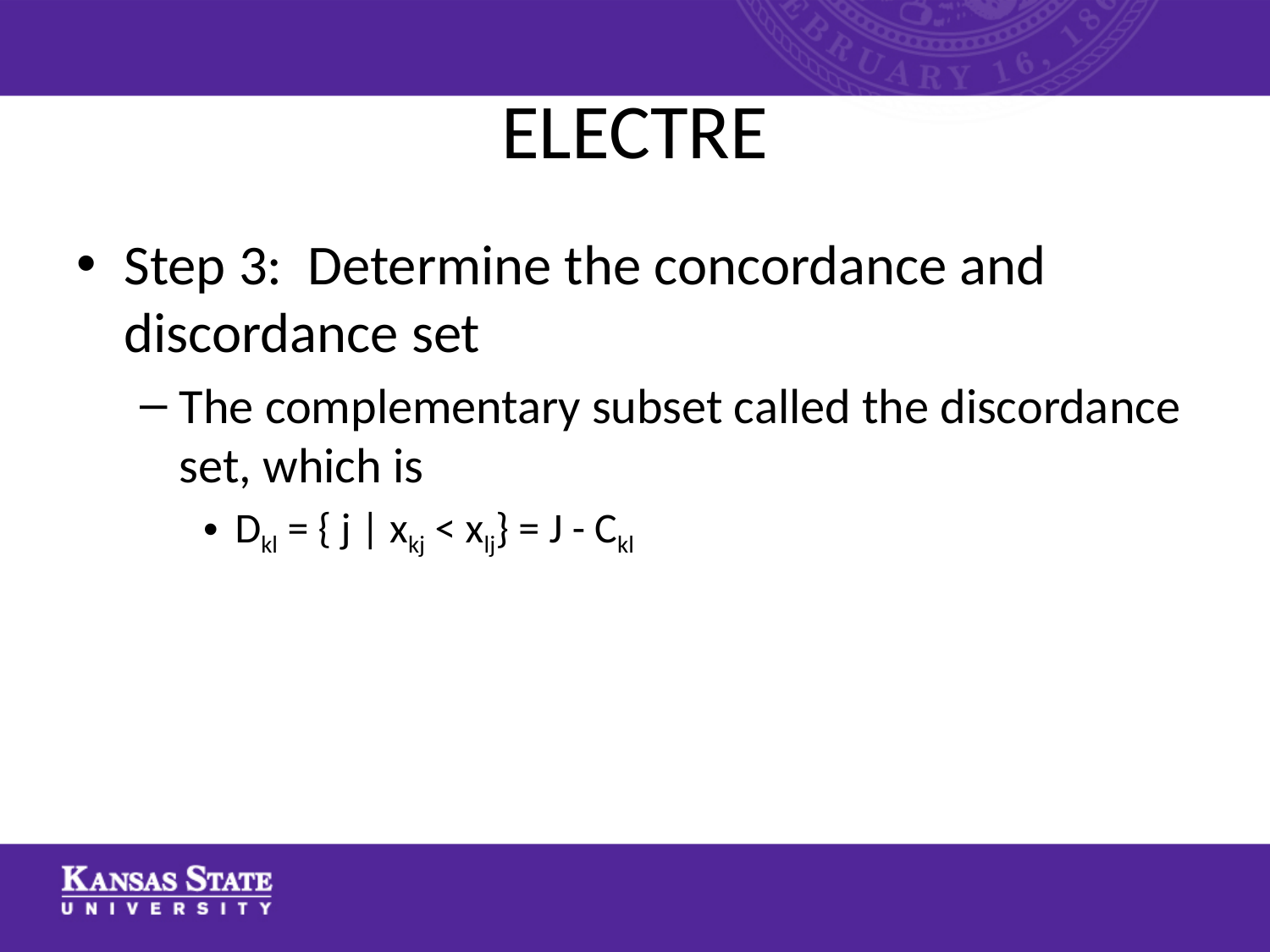

# ELECTRE
Step 3:  Determine the concordance and discordance set
The complementary subset called the discordance set, which is
Dkl = { j | xkj < xlj} = J - Ckl